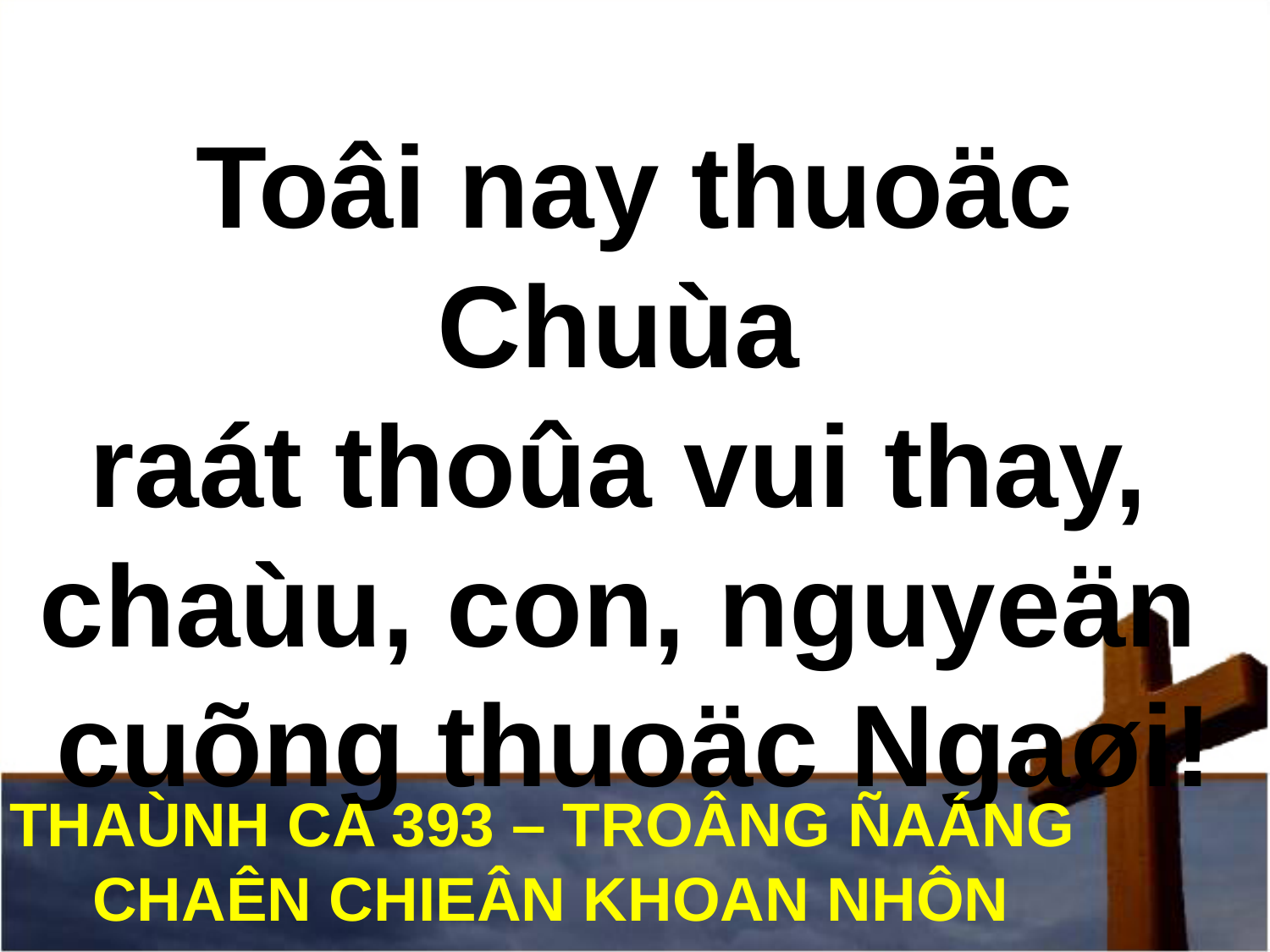

Toâi nay thuoäc Chuùa
raát thoûa vui thay,
chaùu, con, nguyeän
cuõng thuoäc Ngaøi!
THAÙNH CA 393 – TROÂNG ÑAÁNG
CHAÊN CHIEÂN KHOAN NHÔN